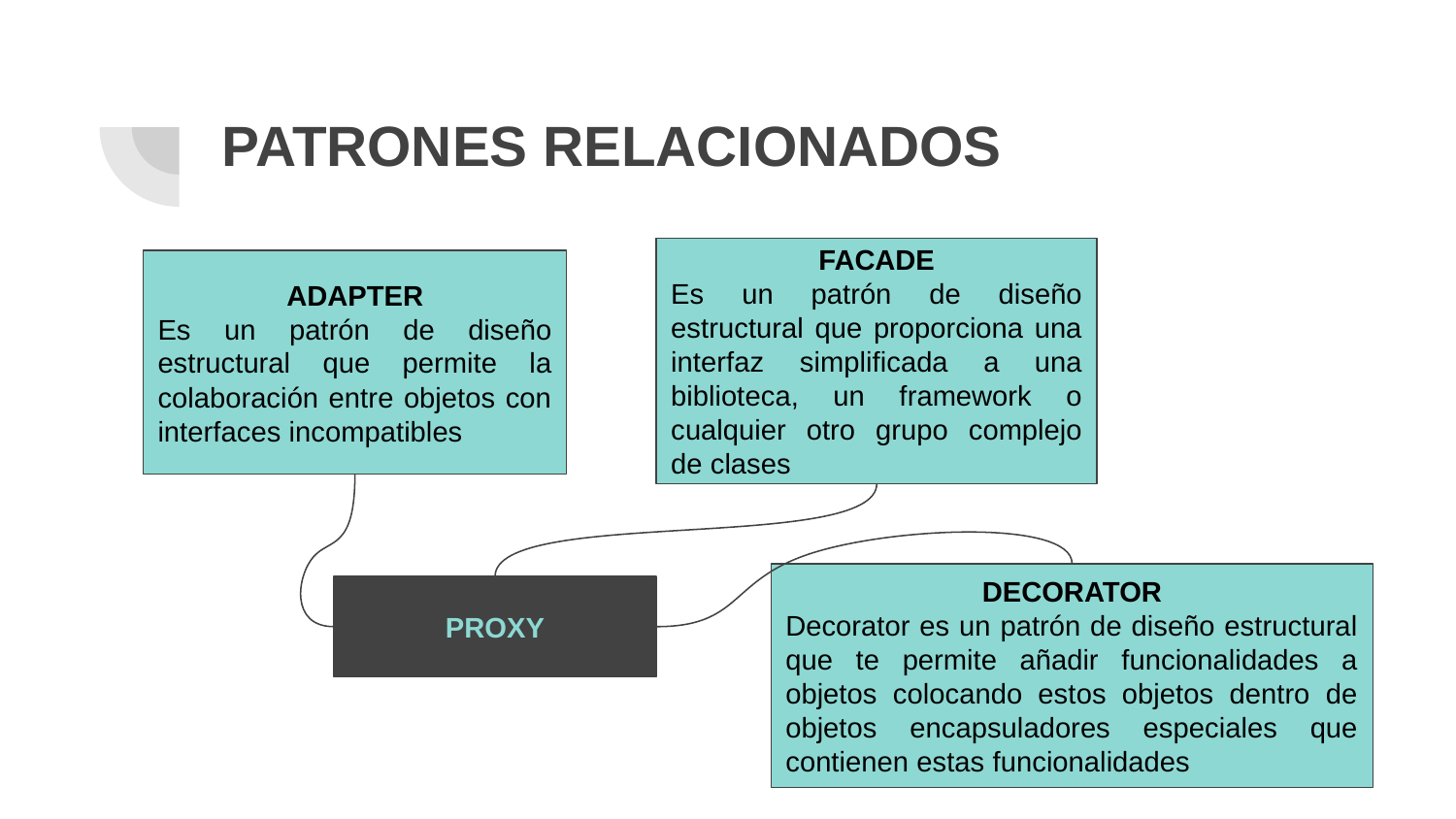

# PATRONES RELACIONADOS
FACADE
Es un patrón de diseño estructural que proporciona una interfaz simplificada a una biblioteca, un framework o cualquier otro grupo complejo de clases
ADAPTER
Es un patrón de diseño estructural que permite la colaboración entre objetos con interfaces incompatibles
DECORATOR
Decorator es un patrón de diseño estructural que te permite añadir funcionalidades a objetos colocando estos objetos dentro de objetos encapsuladores especiales que contienen estas funcionalidades
PROXY